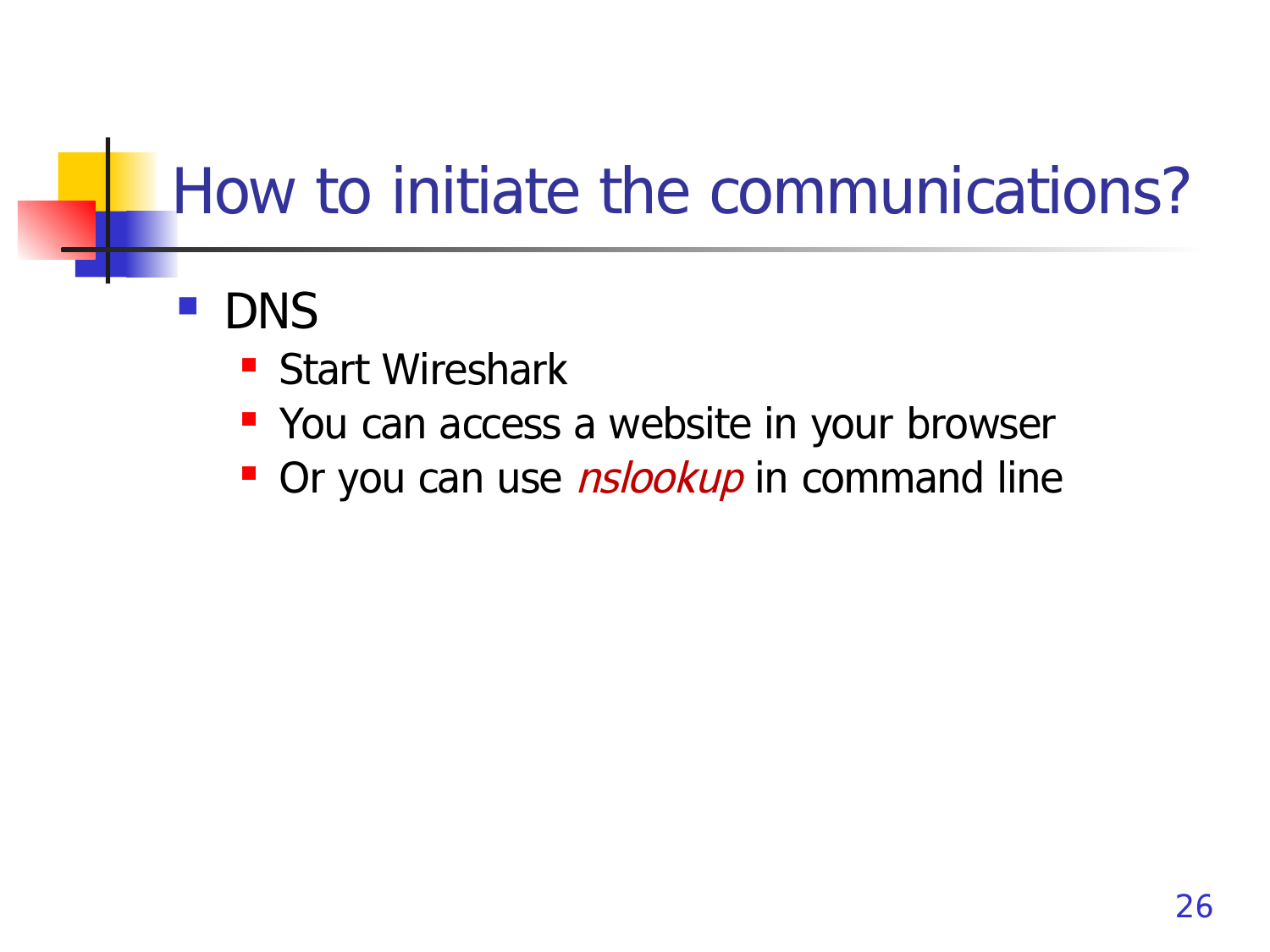

# How to initiate the communications?
DNS
Start Wireshark
You can access a website in your browser
Or you can use nslookup in command line
26